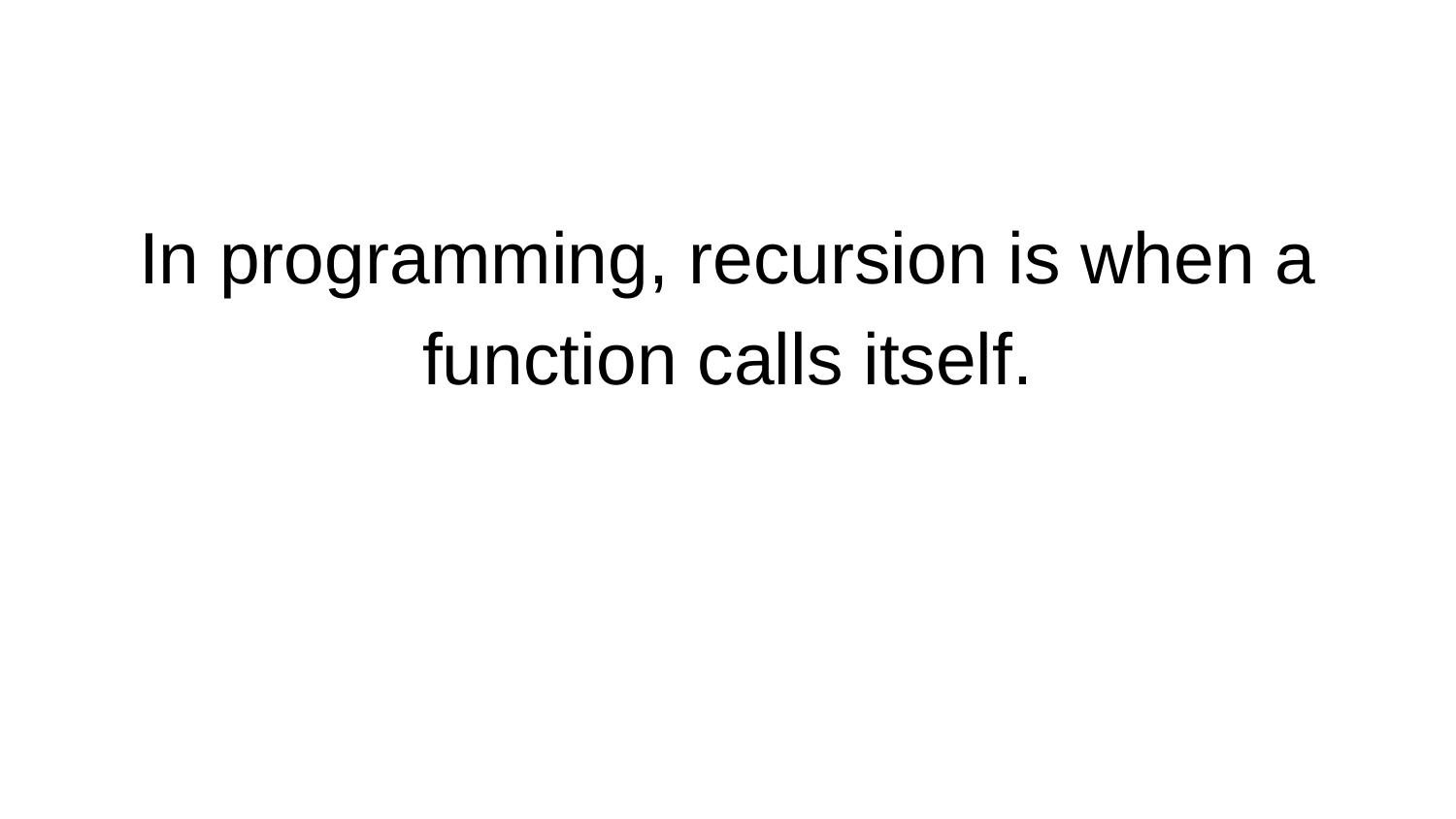

In programming, recursion is when a function calls itself.